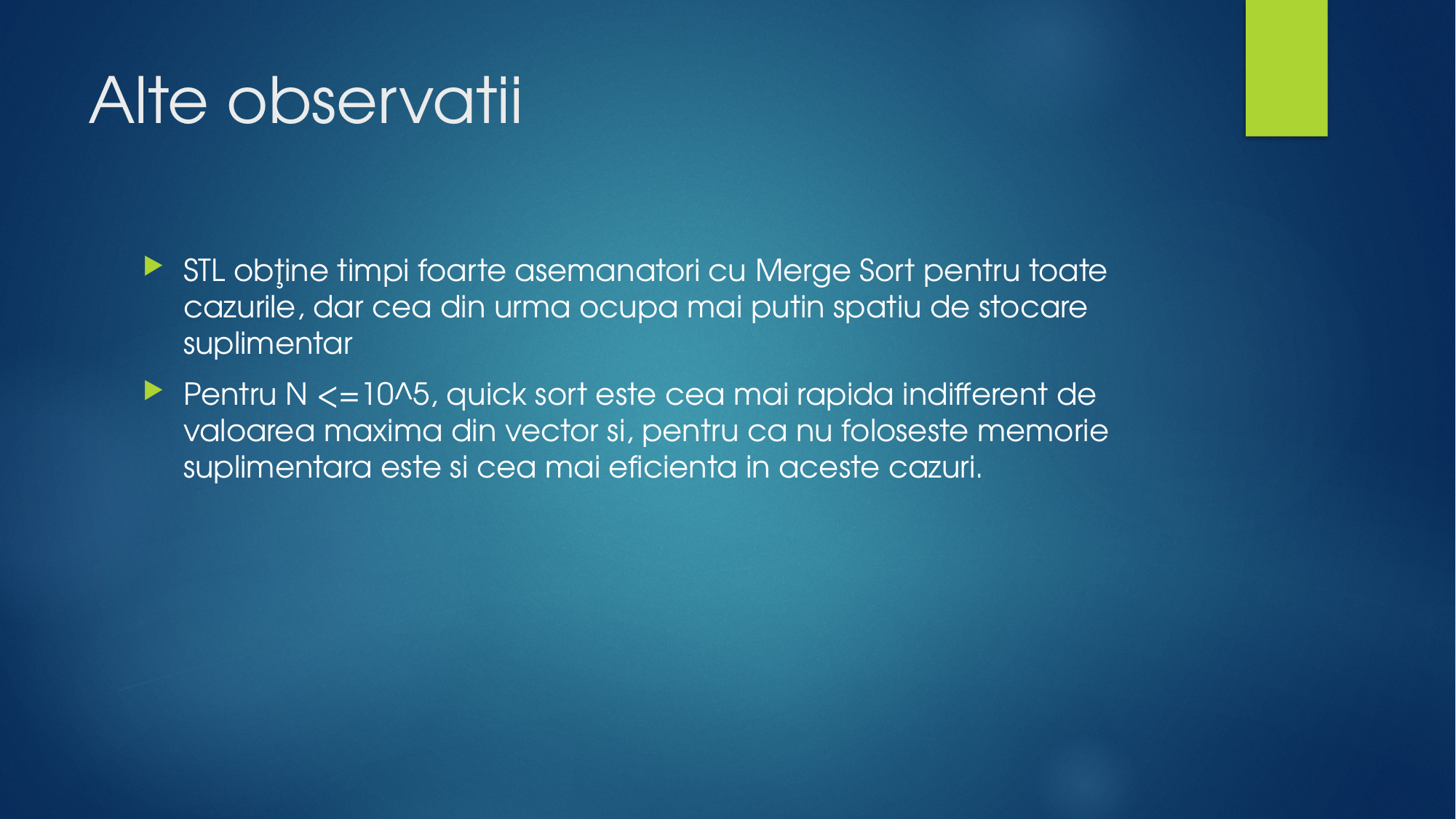

# Alte observatii
STL obţine timpi foarte asemanatori cu Merge Sort pentru toate cazurile, dar cea din urma ocupa mai putin spatiu de stocare suplimentar
Pentru N <=10^5, quick sort este cea mai rapida indifferent de valoarea maxima din vector si, pentru ca nu foloseste memorie suplimentara este si cea mai eficienta in aceste cazuri.